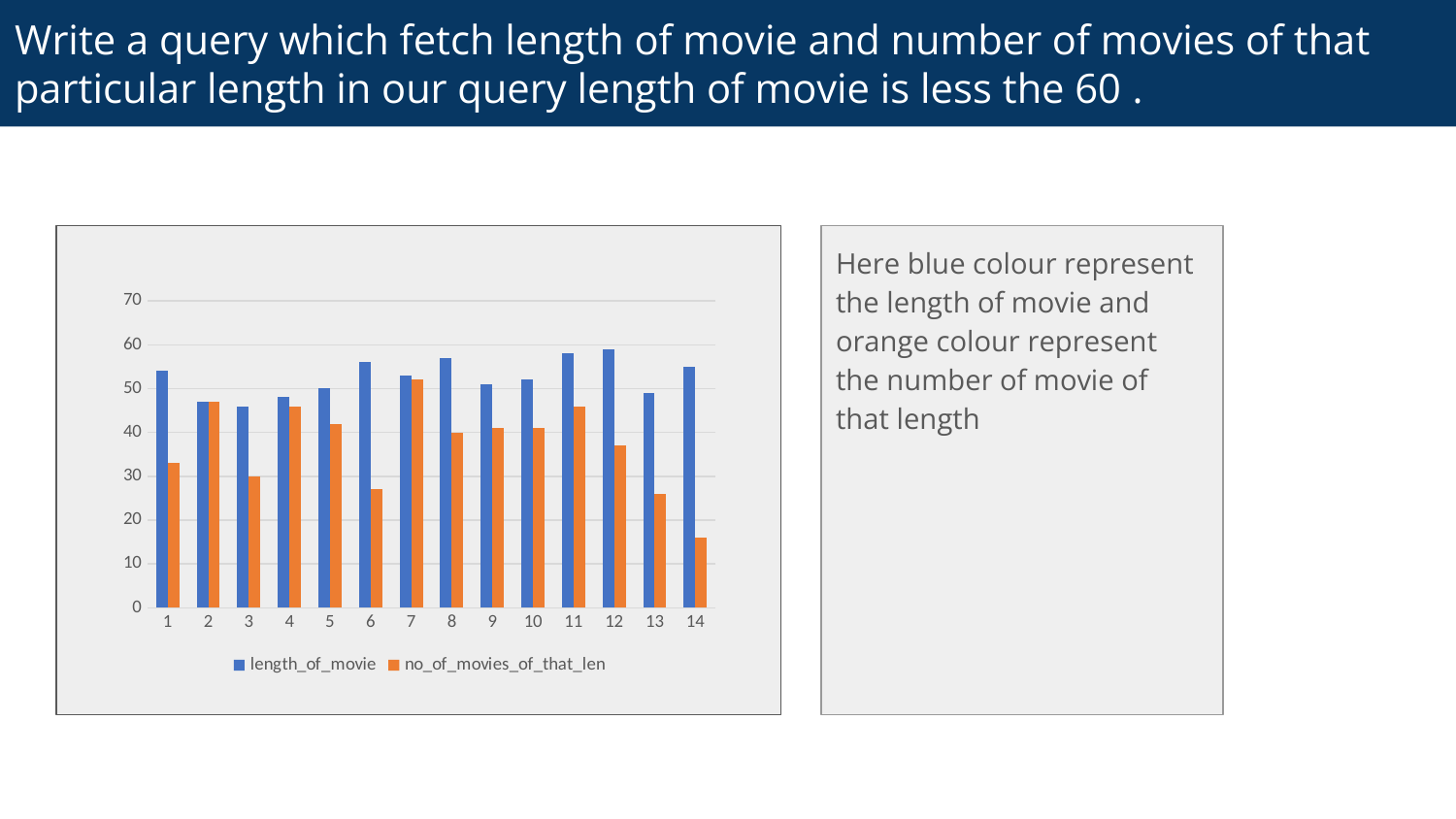

# Write a query which fetch length of movie and number of movies of that particular length in our query length of movie is less the 60 .

Here blue colour represent the length of movie and orange colour represent the number of movie of that length

### Chart

| Category | length_of_movie | no_of_movies_of_that_len |
|---|---|---|